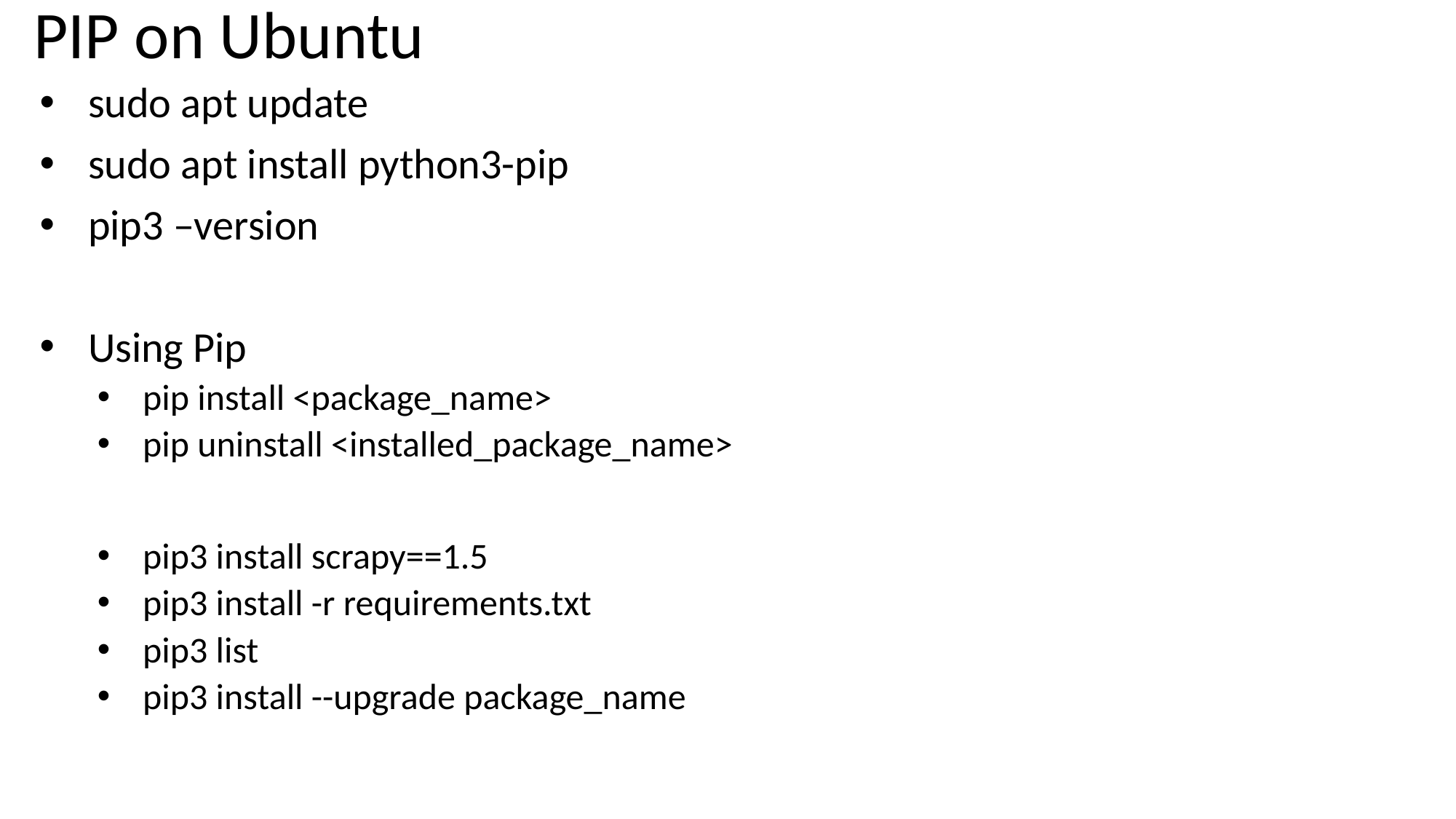

# PIP on Ubuntu
sudo apt update
sudo apt install python3-pip
pip3 –version

Using Pip
pip install <package_name>
pip uninstall <installed_package_name>

pip3 install scrapy==1.5
pip3 install -r requirements.txt
pip3 list
pip3 install --upgrade package_name